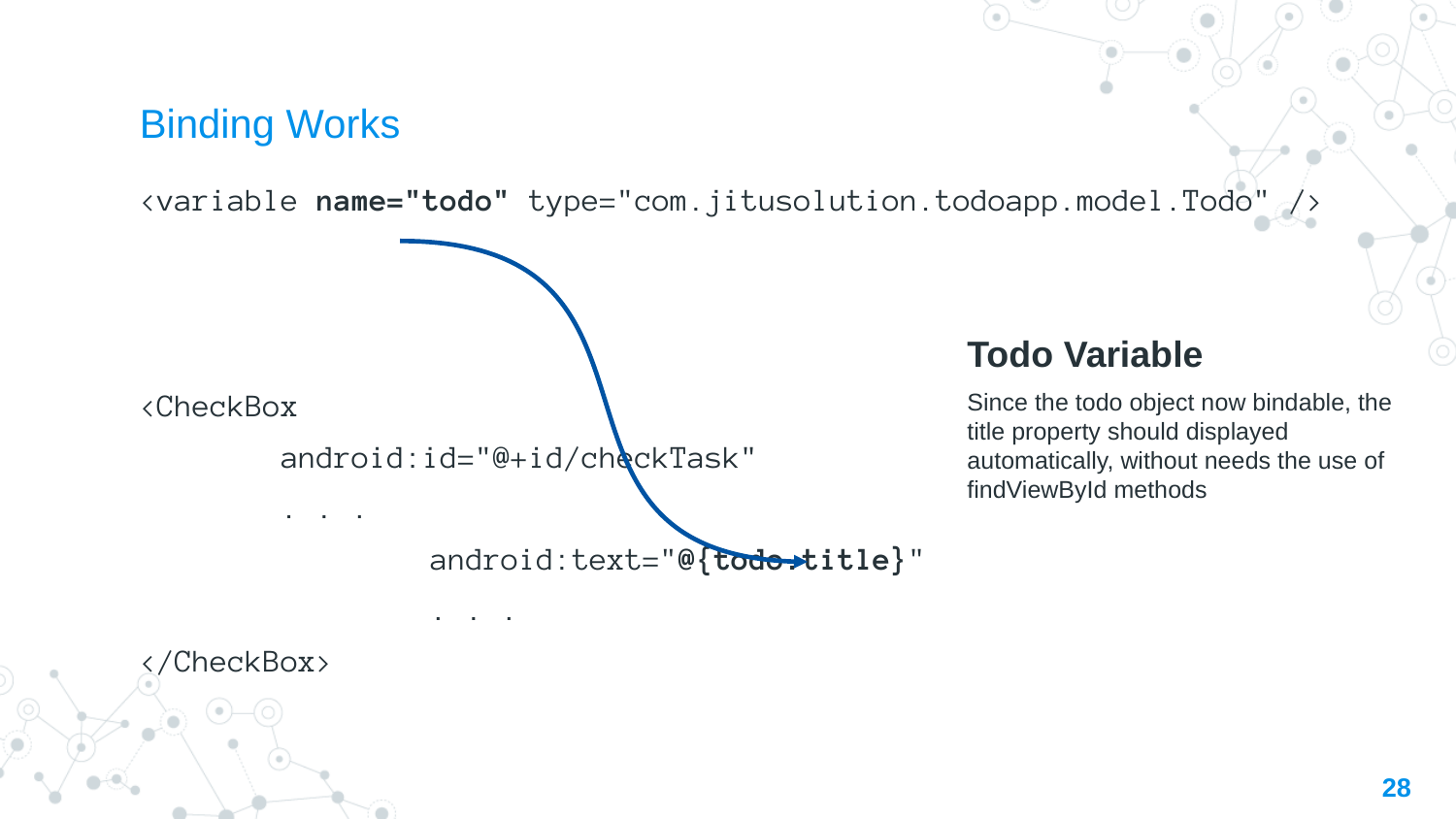

# Binding Works
<variable name="todo" type="com.jitusolution.todoapp.model.Todo" />
<CheckBox
        android:id="@+id/checkTask"
        . . .
		android:text="@{todo.title}"
		. . .
</CheckBox>

Todo Variable
Since the todo object now bindable, the title property should displayed automatically, without needs the use of findViewById methods

28